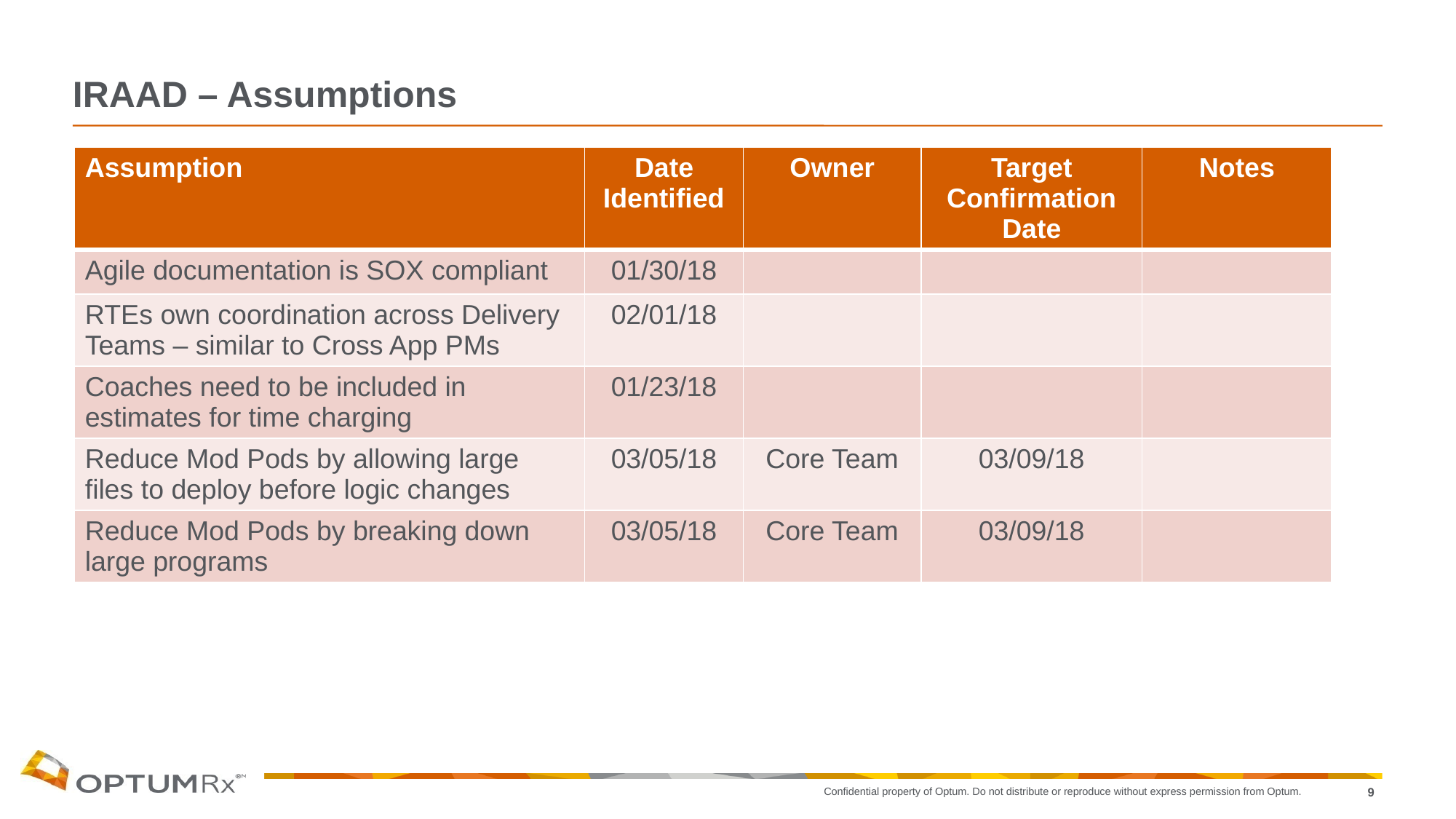

# IRAAD – Assumptions
| Assumption | Date Identified | Owner | Target Confirmation Date | Notes |
| --- | --- | --- | --- | --- |
| Agile documentation is SOX compliant | 01/30/18 |  |  |  |
| RTEs own coordination across Delivery Teams – similar to Cross App PMs | 02/01/18 |  |  |  |
| Coaches need to be included in estimates for time charging | 01/23/18 |  |  |  |
| Reduce Mod Pods by allowing large files to deploy before logic changes | 03/05/18 | Core Team | 03/09/18 |  |
| Reduce Mod Pods by breaking down large programs | 03/05/18 | Core Team | 03/09/18 |  |